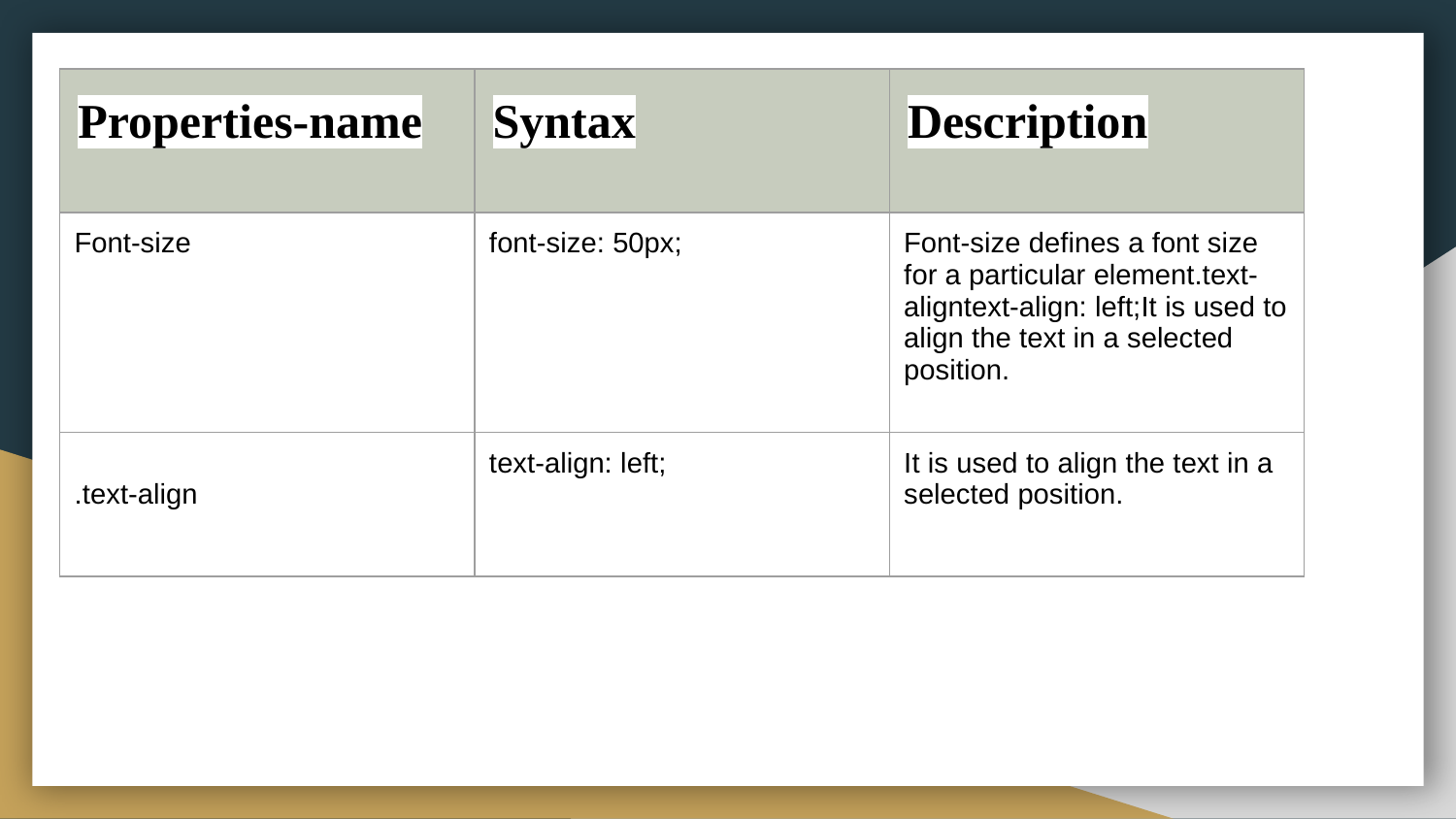

| Properties-name | Syntax | Description |
| --- | --- | --- |
| Font-size | font-size: 50px; | Font-size defines a font size for a particular element.text-aligntext-align: left;It is used to align the text in a selected position. |
| .text-align | text-align: left; | It is used to align the text in a selected position. |